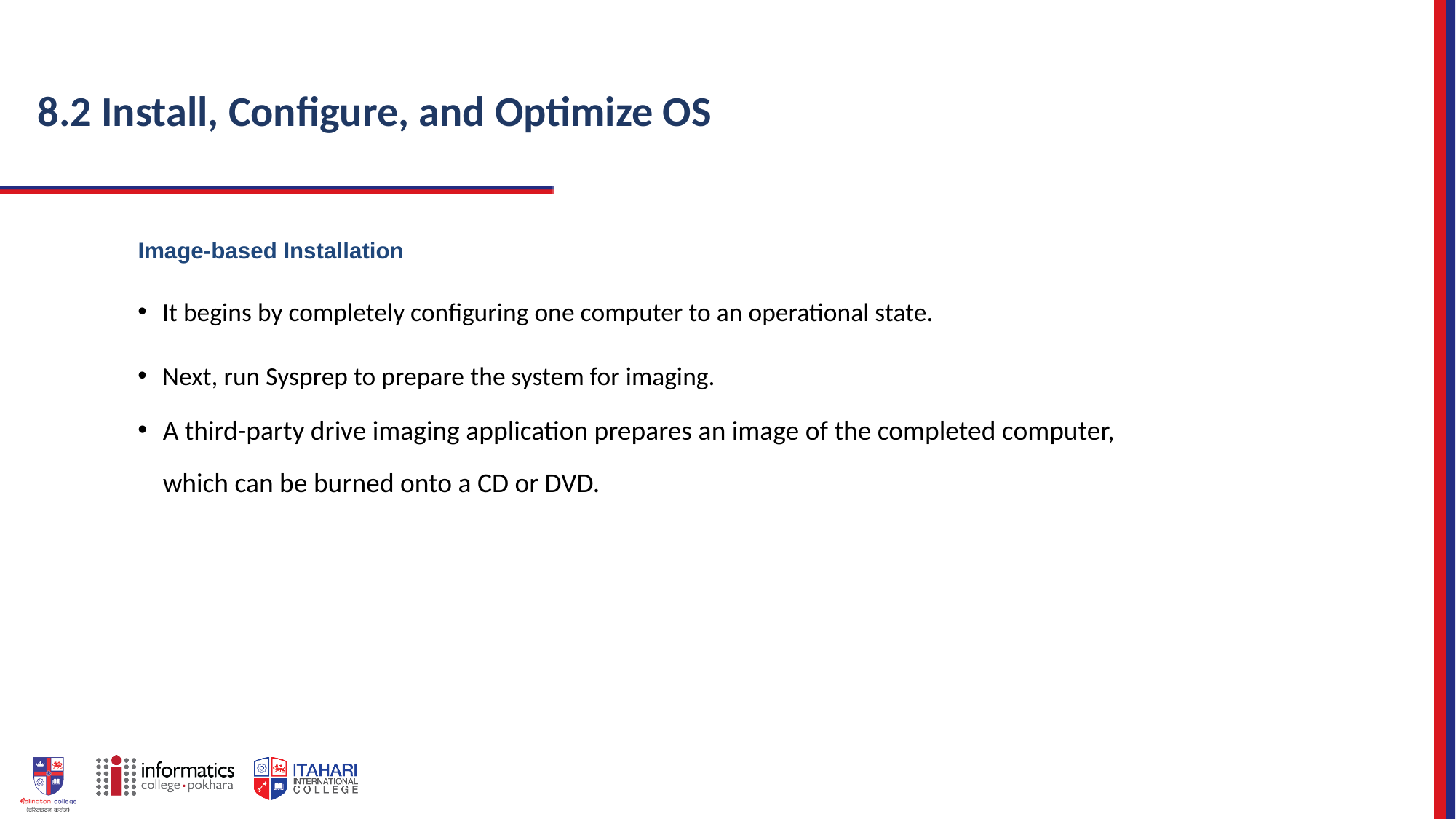

# 8.2 Install, Configure, and Optimize OS
Image-based Installation

It begins by completely configuring one computer to an operational state.

Next, run Sysprep to prepare the system for imaging.
A third-party drive imaging application prepares an image of the completed computer,  which can be burned onto a CD or DVD.